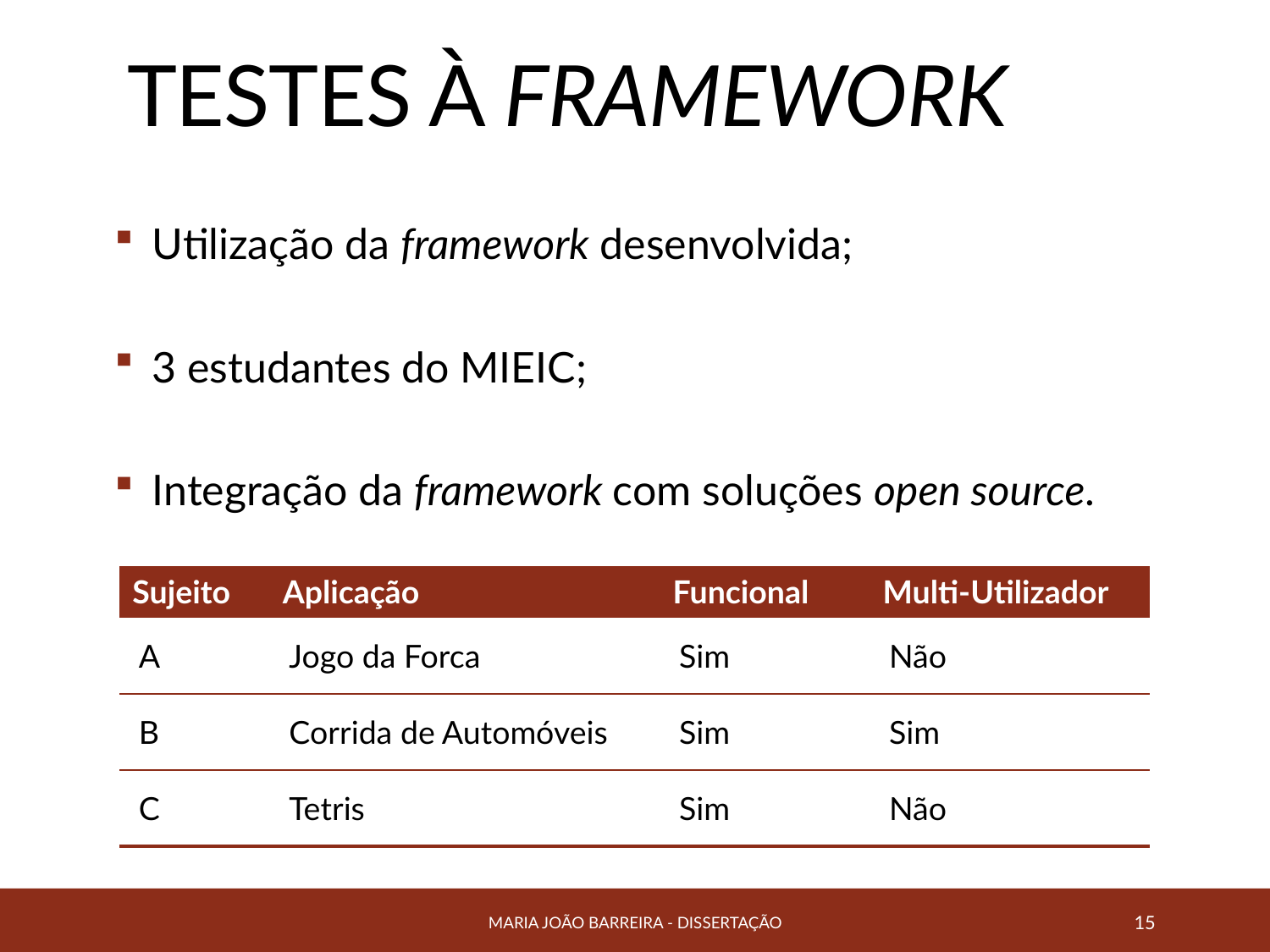

# Testes à Framework
Utilização da framework desenvolvida;
3 estudantes do MIEIC;
Integração da framework com soluções open source.
| Sujeito | Aplicação | Funcional | Multi-Utilizador |
| --- | --- | --- | --- |
| A | Jogo da Forca | Sim | Não |
| B | Corrida de Automóveis | Sim | Sim |
| C | Tetris | Sim | Não |
Maria João Barreira - DISSERTAÇÃO
15